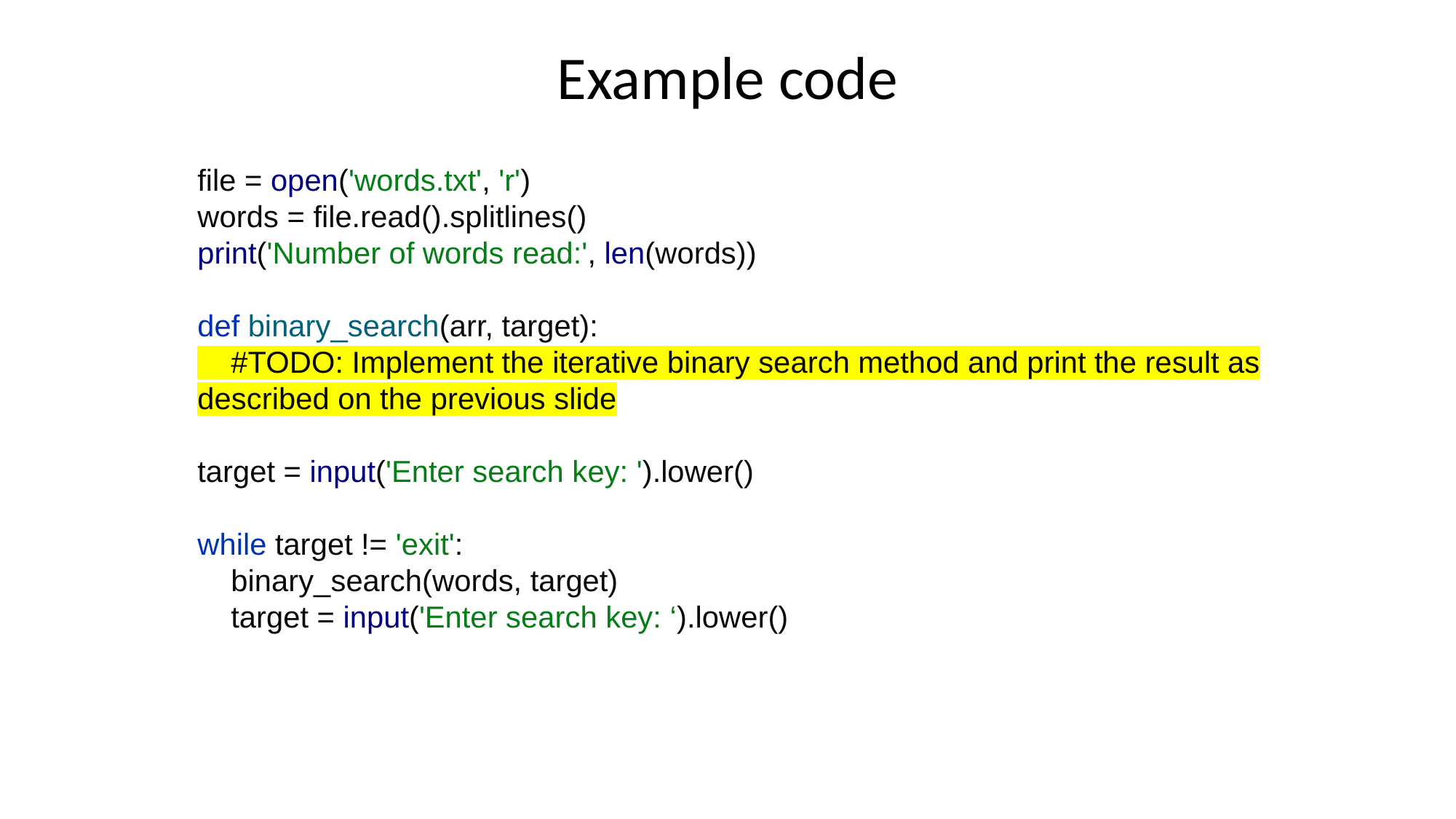

Example code
file = open('words.txt', 'r')
words = file.read().splitlines()
print('Number of words read:', len(words))
def binary_search(arr, target):
    #TODO: Implement the iterative binary search method and print the result as described on the previous slide
target = input('Enter search key: ').lower()
while target != 'exit':
    binary_search(words, target)
    target = input('Enter search key: ‘).lower()